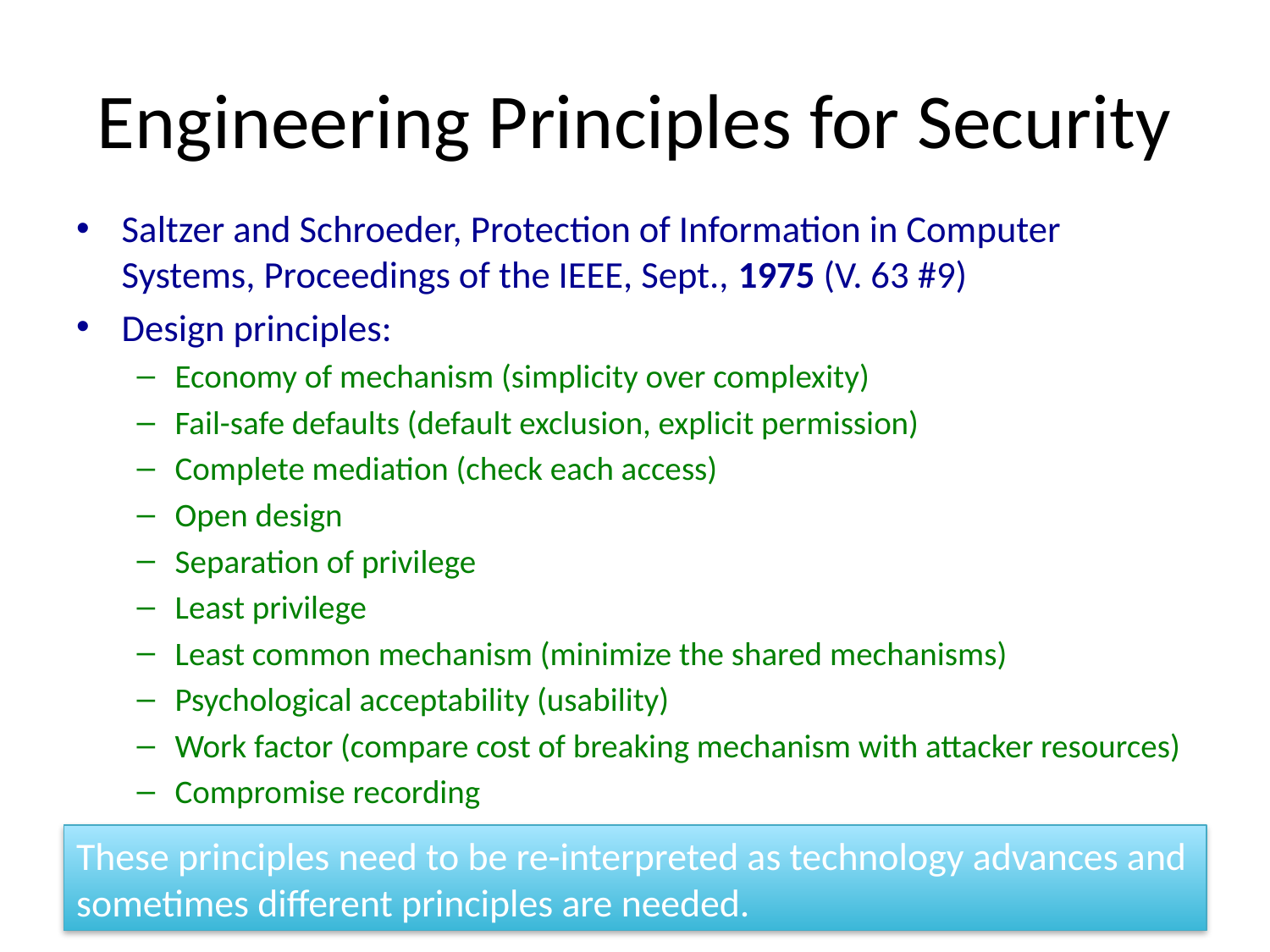

# Engineering Principles for Security
Saltzer and Schroeder, Protection of Information in Computer Systems, Proceedings of the IEEE, Sept., 1975 (V. 63 #9)
Design principles:
Economy of mechanism (simplicity over complexity)
Fail-safe defaults (default exclusion, explicit permission)
Complete mediation (check each access)
Open design
Separation of privilege
Least privilege
Least common mechanism (minimize the shared mechanisms)
Psychological acceptability (usability)
Work factor (compare cost of breaking mechanism with attacker resources)
Compromise recording
These principles need to be re-interpreted as technology advances and sometimes different principles are needed.